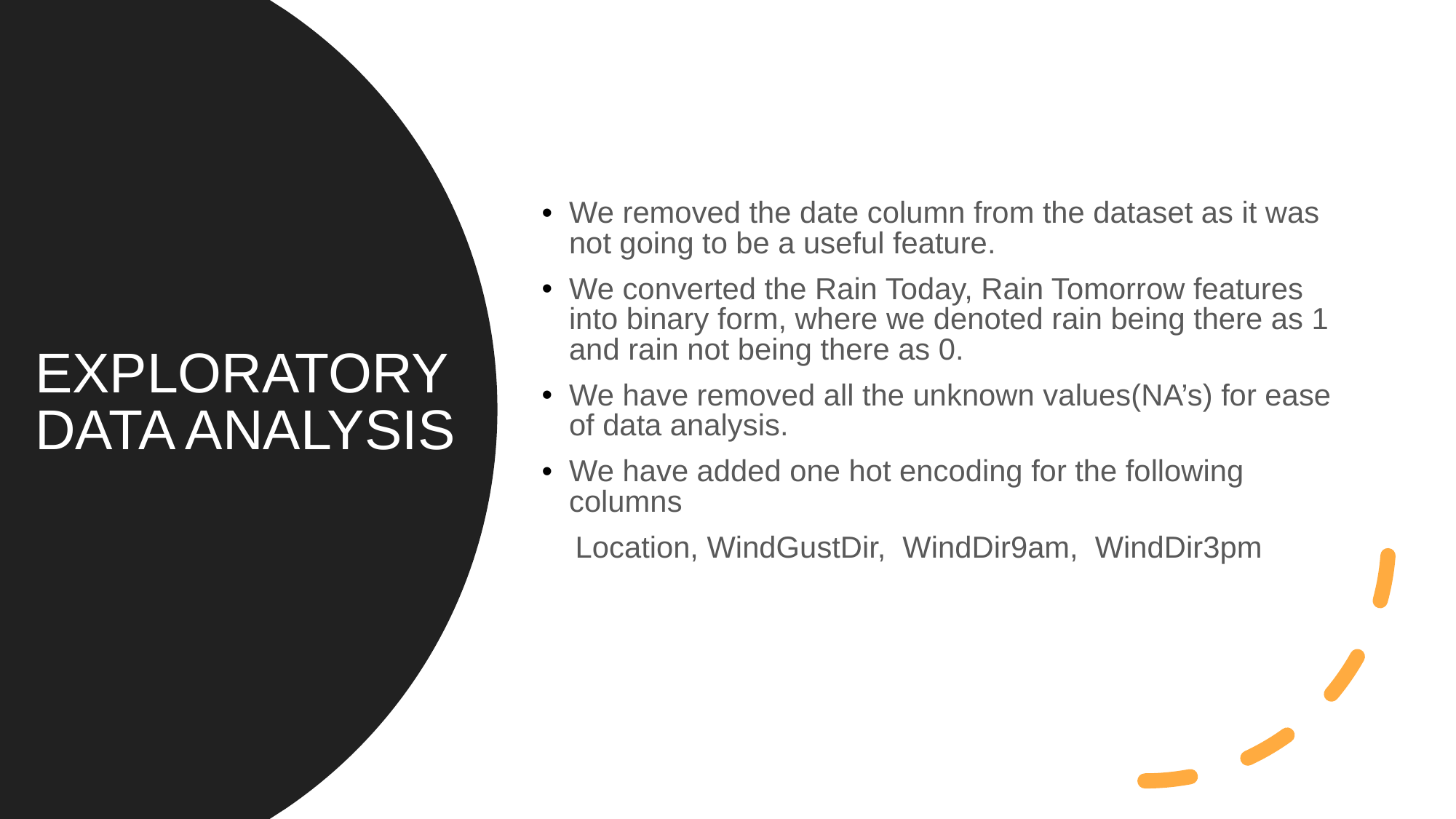

We removed the date column from the dataset as it was not going to be a useful feature.
We converted the Rain Today, Rain Tomorrow features into binary form, where we denoted rain being there as 1 and rain not being there as 0.
We have removed all the unknown values(NA’s) for ease of data analysis.
We have added one hot encoding for the following columns
    Location, WindGustDir,  WindDir9am,  WindDir3pm

# EXPLORATORY DATA ANALYSIS